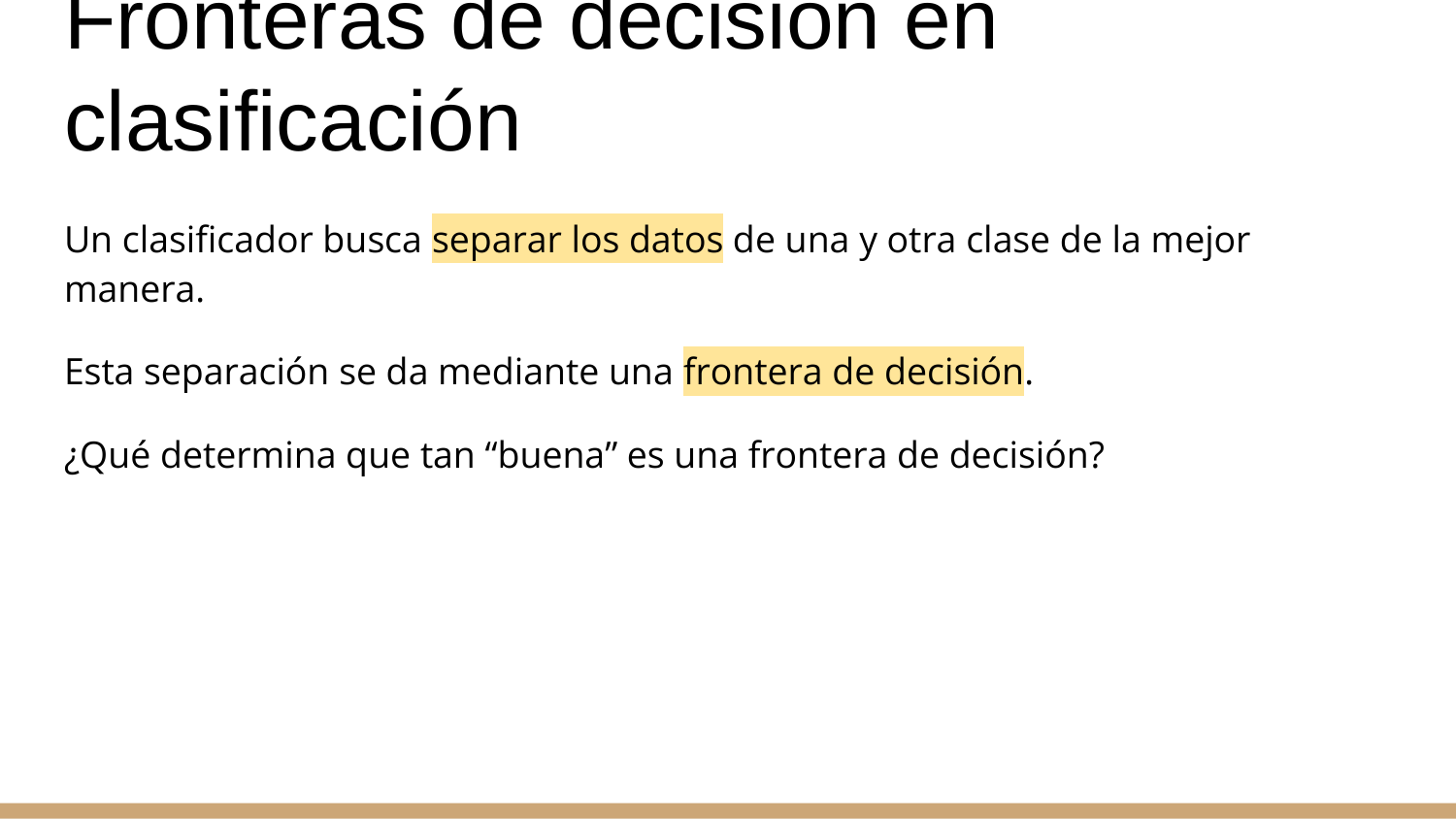

# Fronteras de decisión en clasificación
Un clasificador busca separar los datos de una y otra clase de la mejor manera.
Esta separación se da mediante una frontera de decisión.
¿Qué determina que tan “buena” es una frontera de decisión?